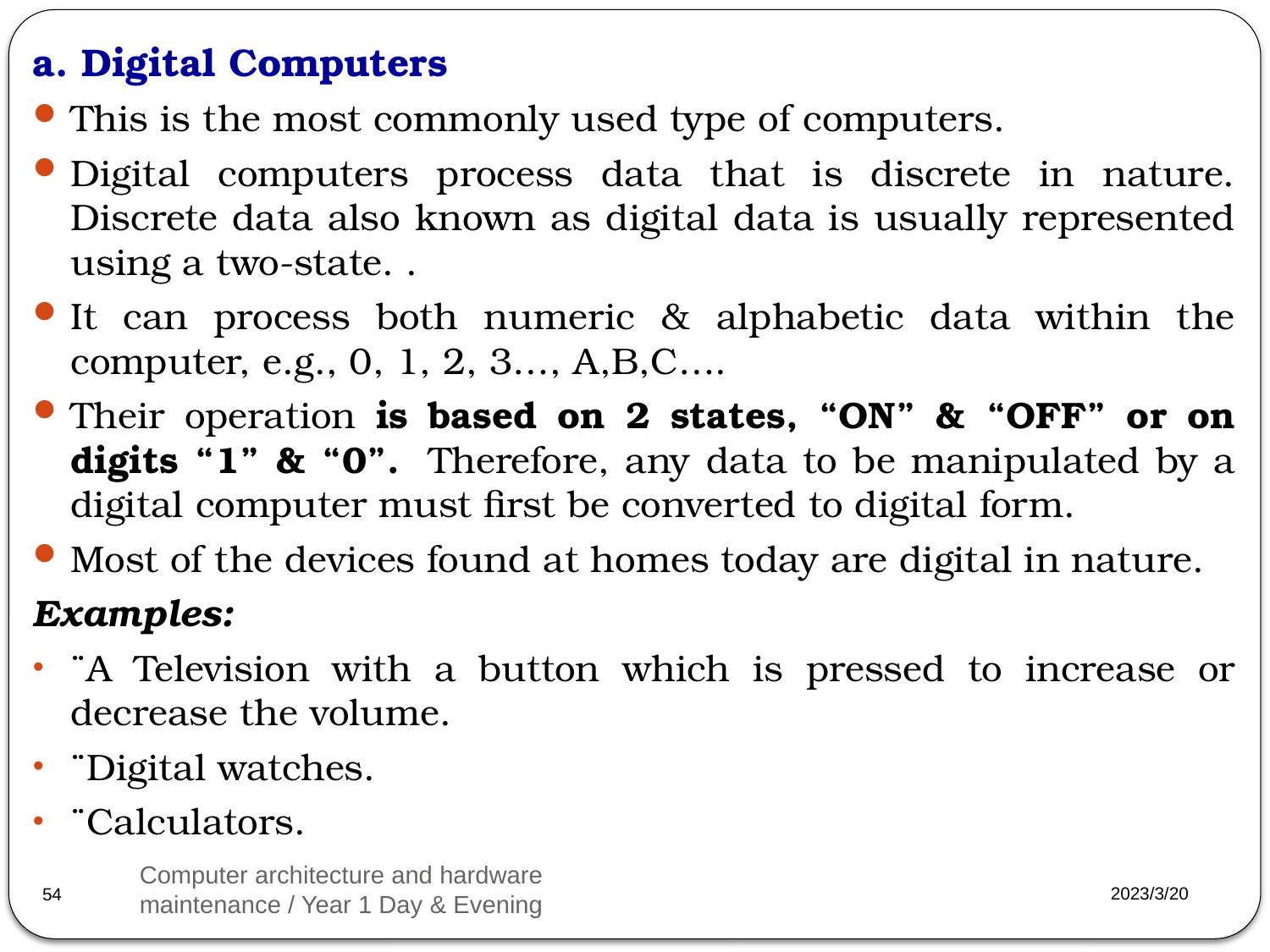

a. Digital Computers
This is the most commonly used type of computers.
Digital computers process data that is discrete in nature. Discrete data also known as digital data is usually represented using a two-state. .
It can process both numeric & alphabetic data within the computer, e.g., 0, 1, 2, 3…, A,B,C….
Their operation is based on 2 states, “ON” & “OFF” or on digits “1” & “0”.  Therefore, any data to be manipulated by a digital computer must first be converted to digital form.
Most of the devices found at homes today are digital in nature.
Examples:
¨A Television with a button which is pressed to increase or decrease the volume.
¨Digital watches.
¨Calculators.

Computer architecture and hardware maintenance / Year 1 Day & Evening
2023/3/20
54